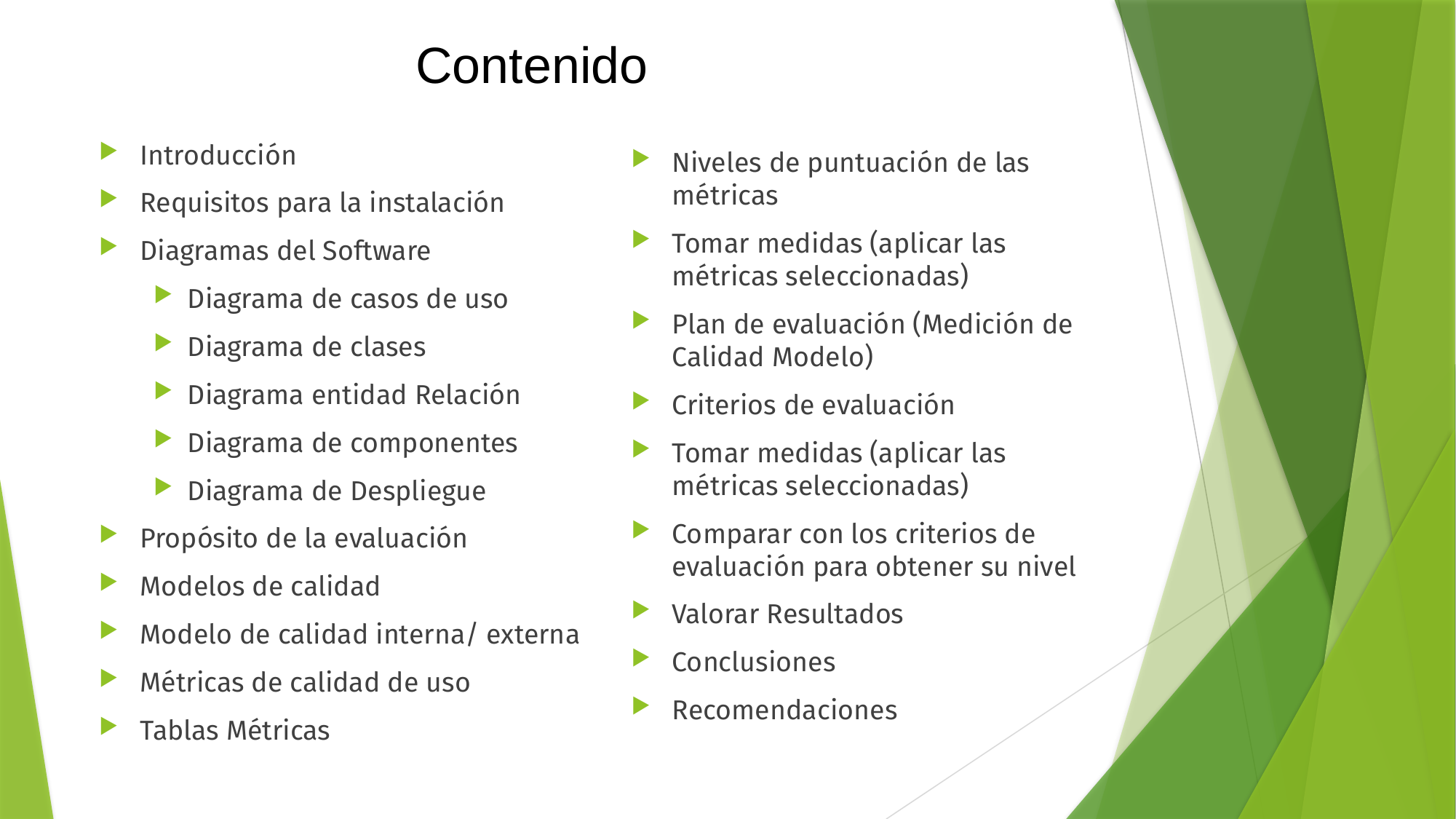

# Contenido
Introducción
Requisitos para la instalación
Diagramas del Software
Diagrama de casos de uso
Diagrama de clases
Diagrama entidad Relación
Diagrama de componentes
Diagrama de Despliegue
Propósito de la evaluación
Modelos de calidad
Modelo de calidad interna/ externa
Métricas de calidad de uso
Tablas Métricas

Niveles de puntuación de las métricas
Tomar medidas (aplicar las métricas seleccionadas)
Plan de evaluación (Medición de Calidad Modelo)
Criterios de evaluación
Tomar medidas (aplicar las métricas seleccionadas)
Comparar con los criterios de evaluación para obtener su nivel
Valorar Resultados
Conclusiones
Recomendaciones